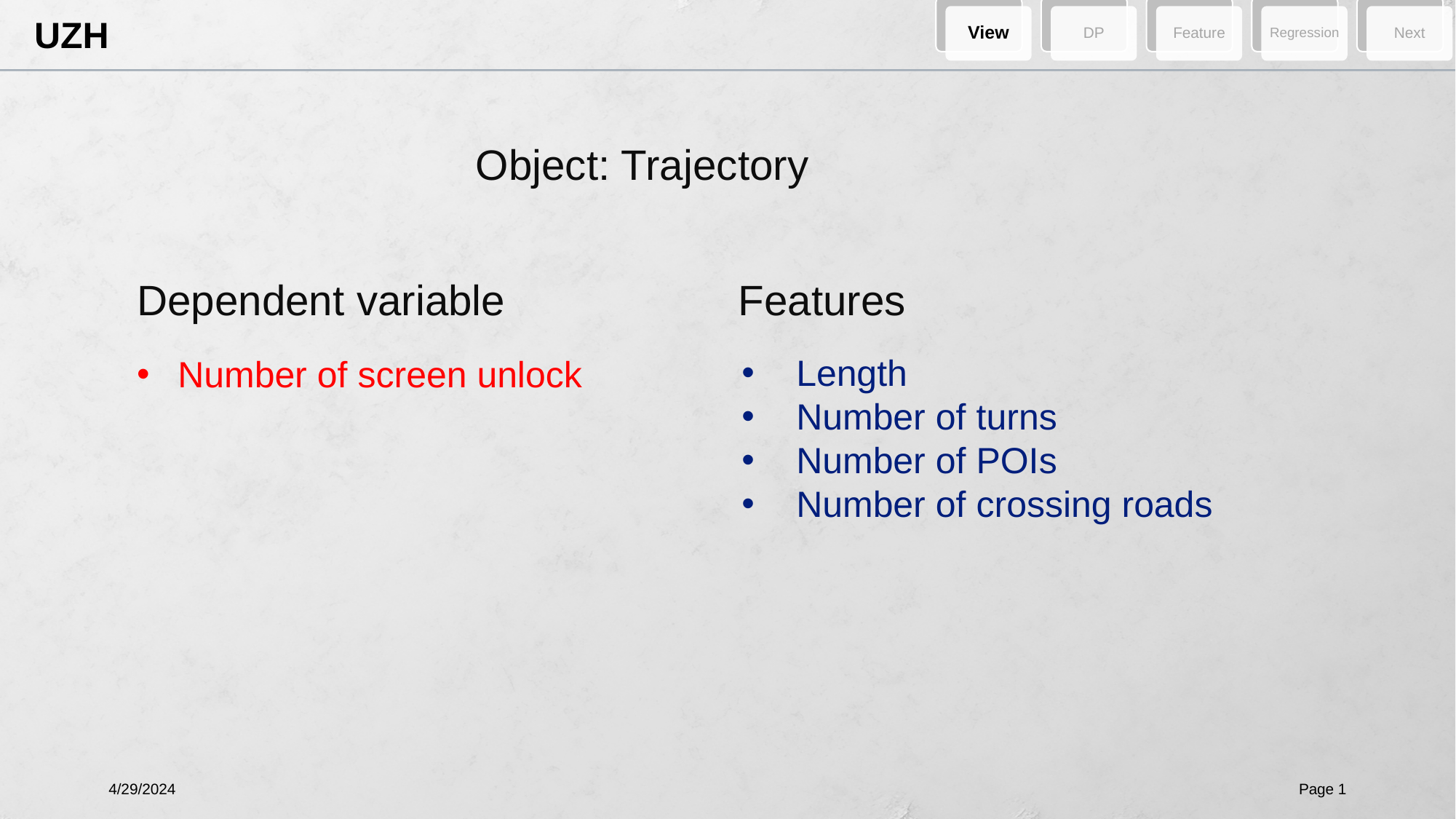

View
DP
Feature
Regression
Next
Object: Trajectory
Dependent variable
Features
Length
Number of turns
Number of POIs
Number of crossing roads
Number of screen unlock
4/29/2024
Page 1